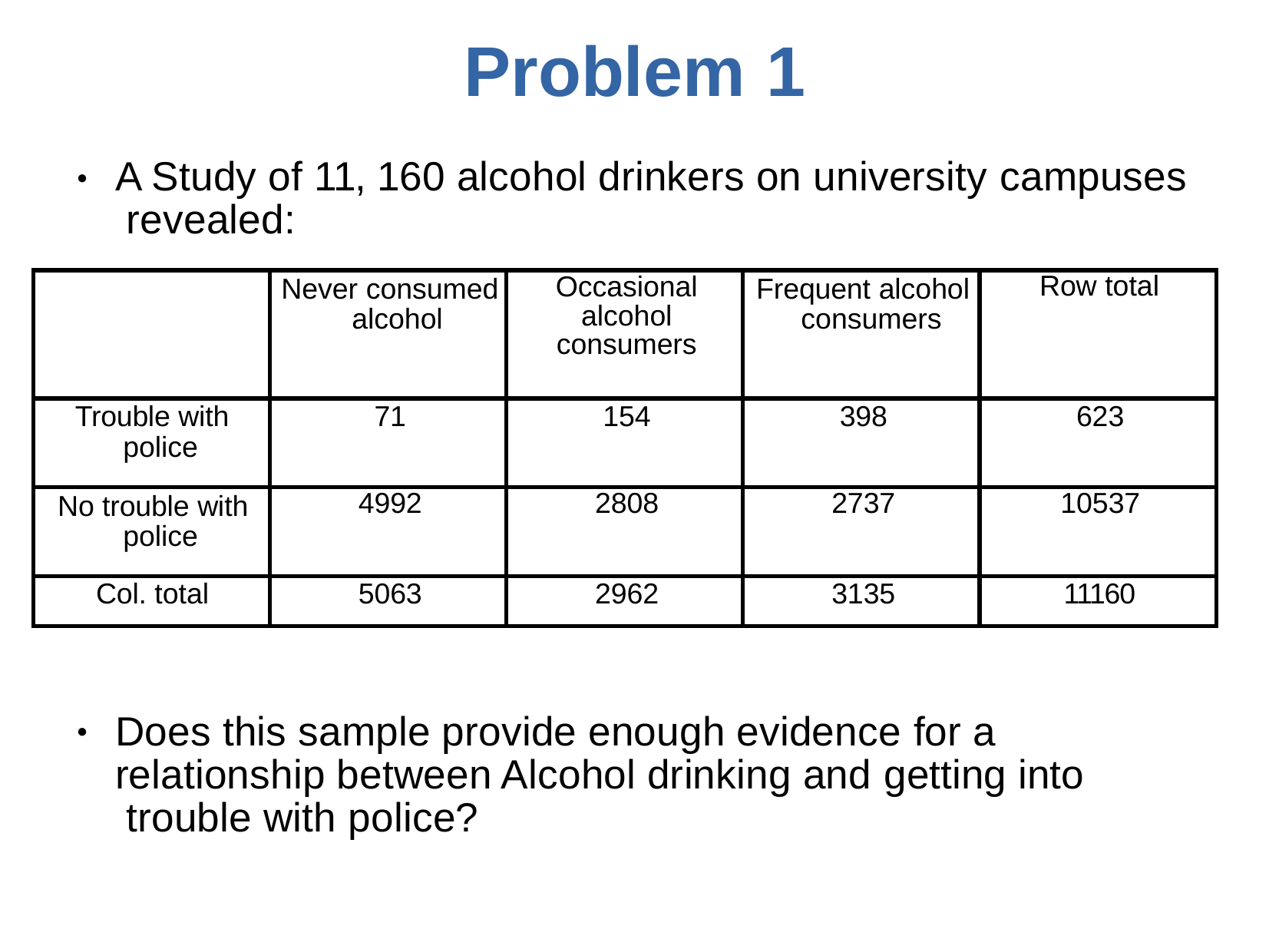

# Problem	1
A Study of 11, 160 alcohol drinkers on university campuses  revealed:
●
|  | Never consumed alcohol | Occasional alcohol consumers | Frequent alcohol consumers | Row total |
| --- | --- | --- | --- | --- |
| Trouble with police | 71 | 154 | 398 | 623 |
| No trouble with police | 4992 | 2808 | 2737 | 10537 |
| Col. total | 5063 | 2962 | 3135 | 11160 |
Does this sample provide enough evidence for a  relationship between Alcohol drinking and getting into  trouble with police?
●